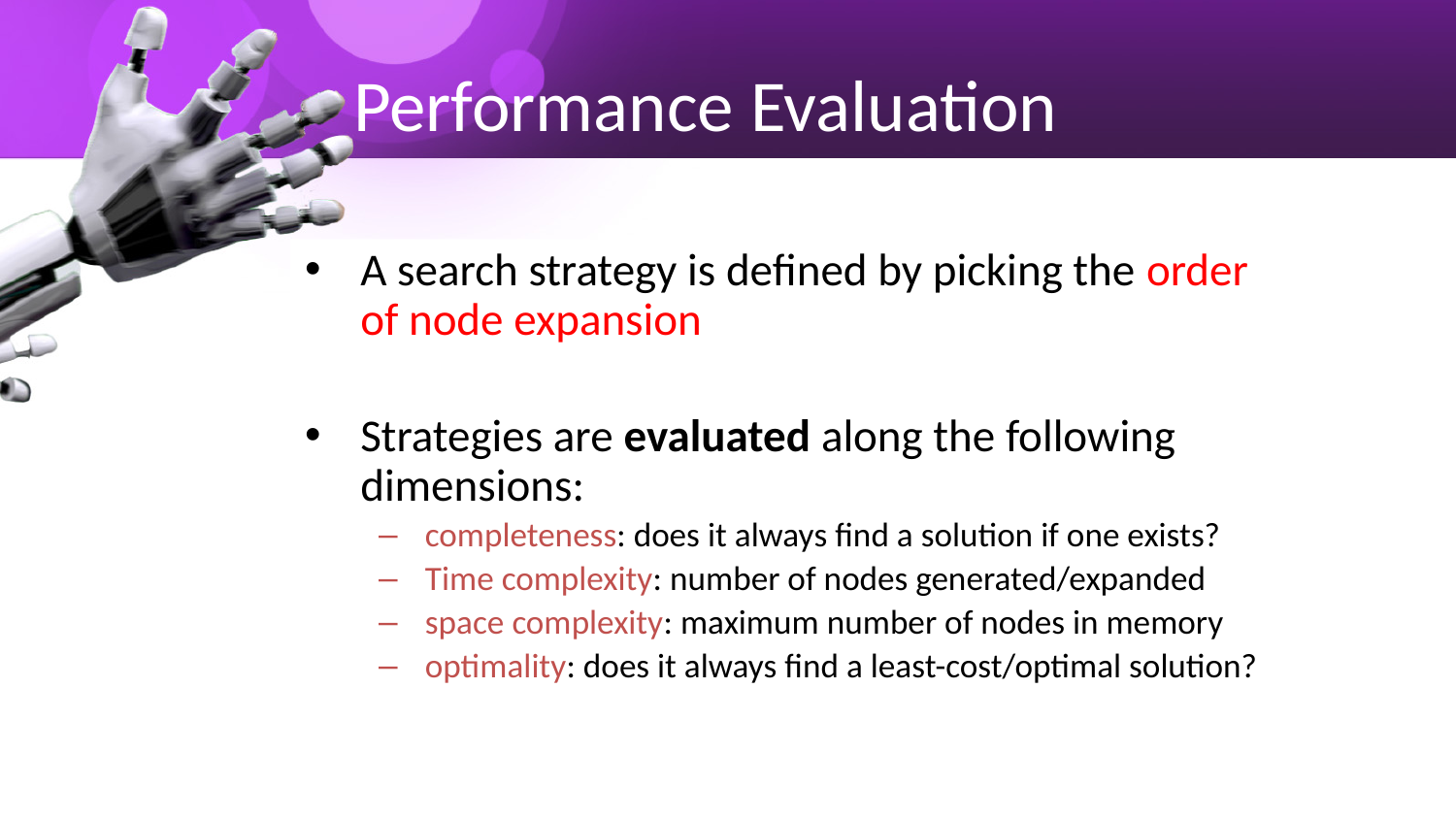

# Performance Evaluation
A search strategy is defined by picking the order of node expansion

Strategies are evaluated along the following dimensions:
completeness: does it always find a solution if one exists?
Time complexity: number of nodes generated/expanded
space complexity: maximum number of nodes in memory
optimality: does it always find a least-cost/optimal solution?